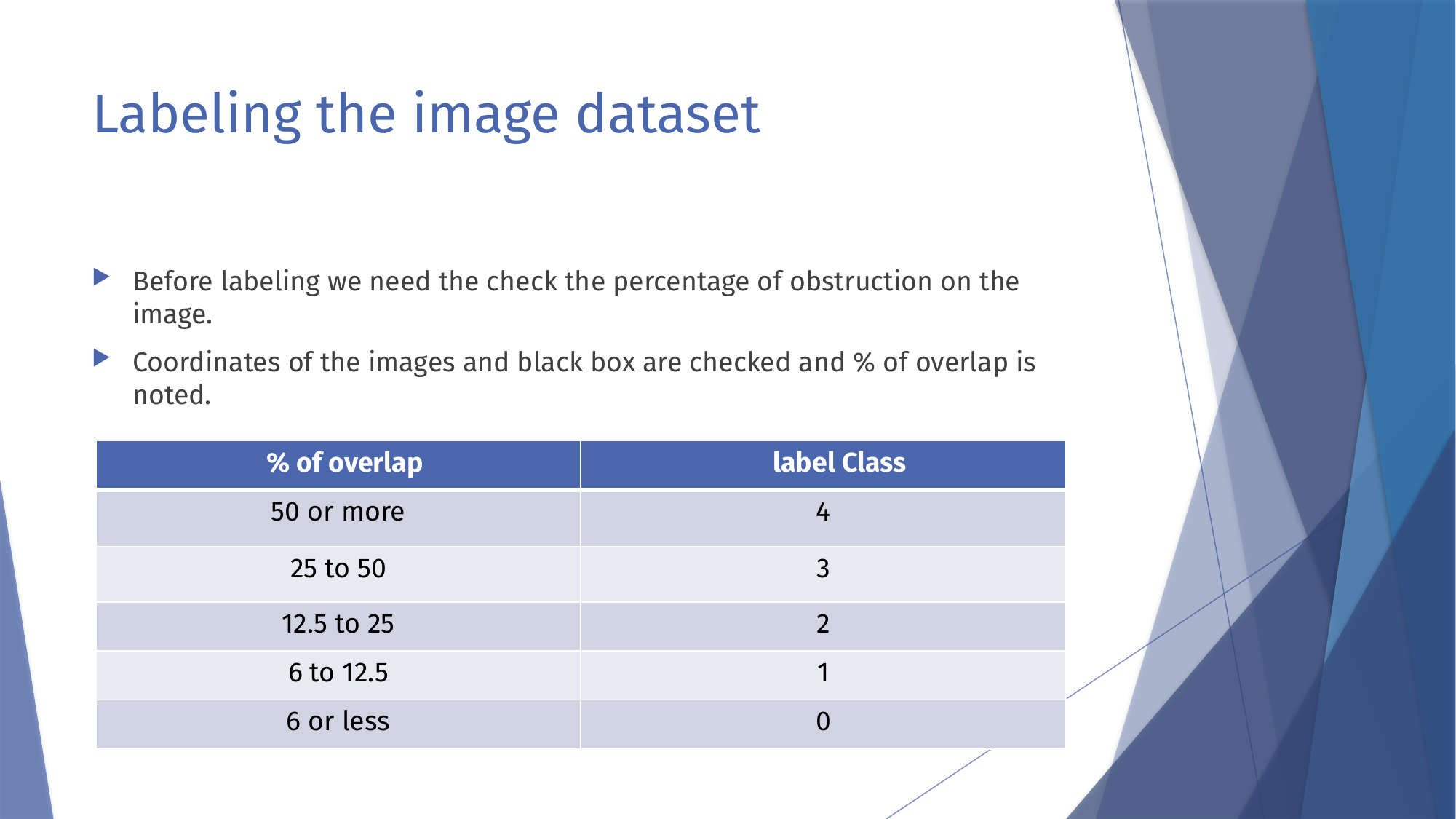

# Labeling the image dataset
Before labeling we need the check the percentage of obstruction on the image.
Coordinates of the images and black box are checked and % of overlap is noted.

| % of overlap | label Class |
| --- | --- |
| 50 or more | 4 |
| 25 to 50 | 3 |
| 12.5 to 25 | 2 |
| 6 to 12.5 | 1 |
| 6 or less | 0 |